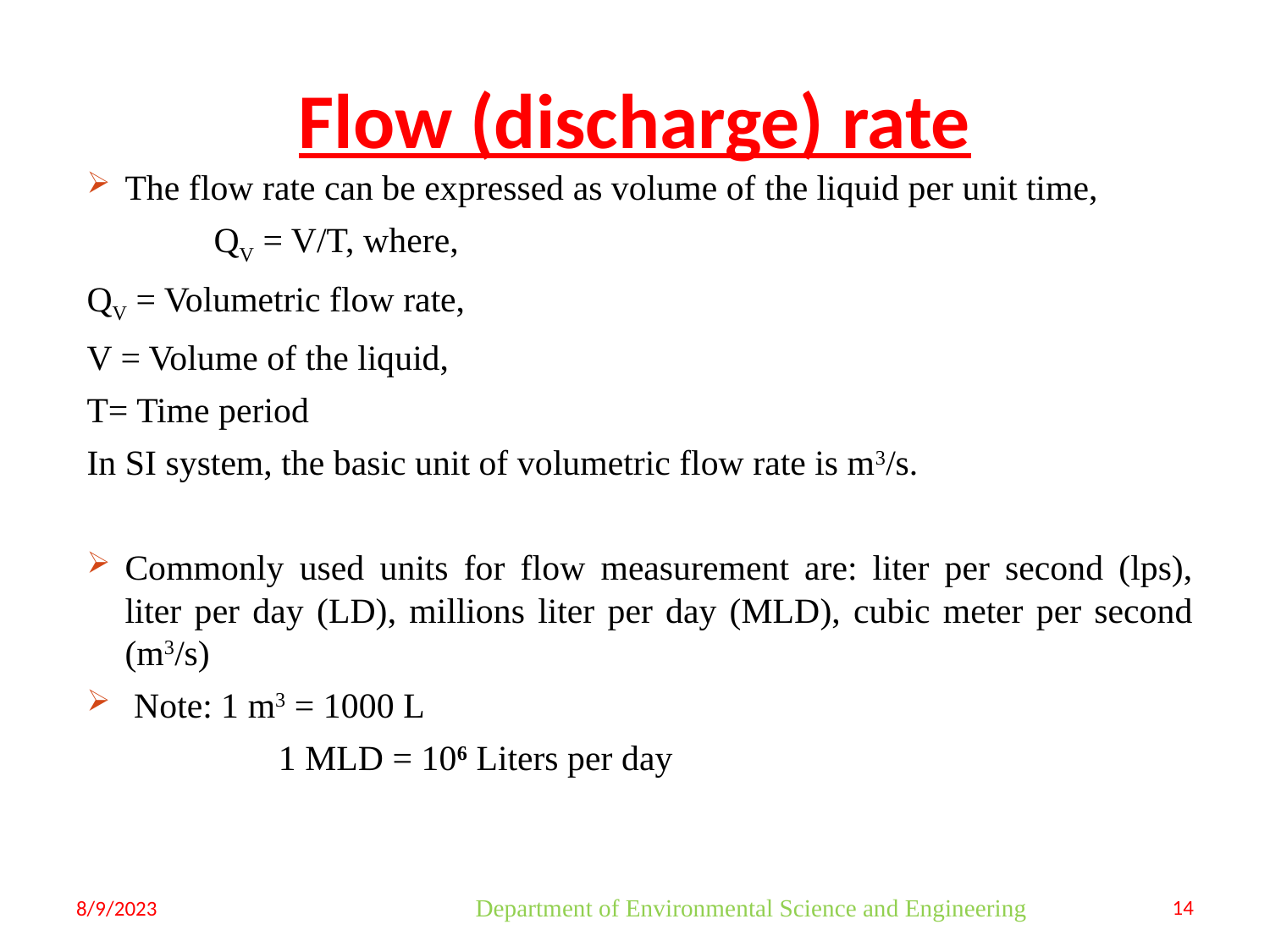

# Flow (discharge) rate
The flow rate can be expressed as volume of the liquid per unit time,
	QV = V/T, where,
QV = Volumetric flow rate,
V = Volume of the liquid,
T= Time period
In SI system, the basic unit of volumetric flow rate is m3/s.

Commonly used units for flow measurement are: liter per second (lps), liter per day (LD), millions liter per day (MLD), cubic meter per second (m3/s)
 Note: 1 m3 = 1000 L
		   1 MLD = 106 Liters per day

8/9/2023
Department of Environmental Science and Engineering
14